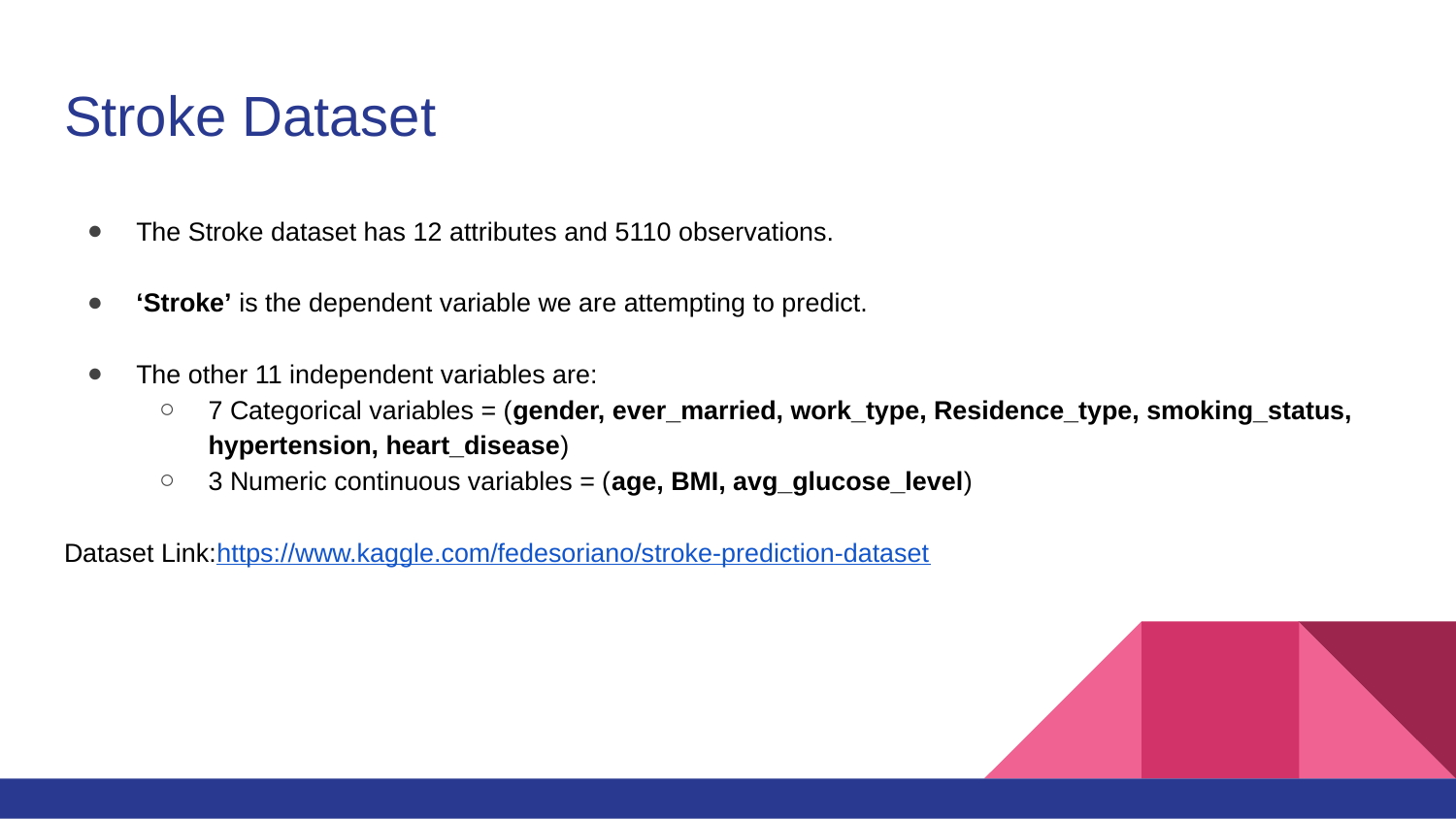

# Stroke Dataset
The Stroke dataset has 12 attributes and 5110 observations.

‘Stroke’ is the dependent variable we are attempting to predict.

The other 11 independent variables are:
7 Categorical variables = (gender, ever_married, work_type, Residence_type, smoking_status, hypertension, heart_disease)
3 Numeric continuous variables = (age, BMI, avg_glucose_level)

Dataset Link:https://www.kaggle.com/fedesoriano/stroke-prediction-dataset